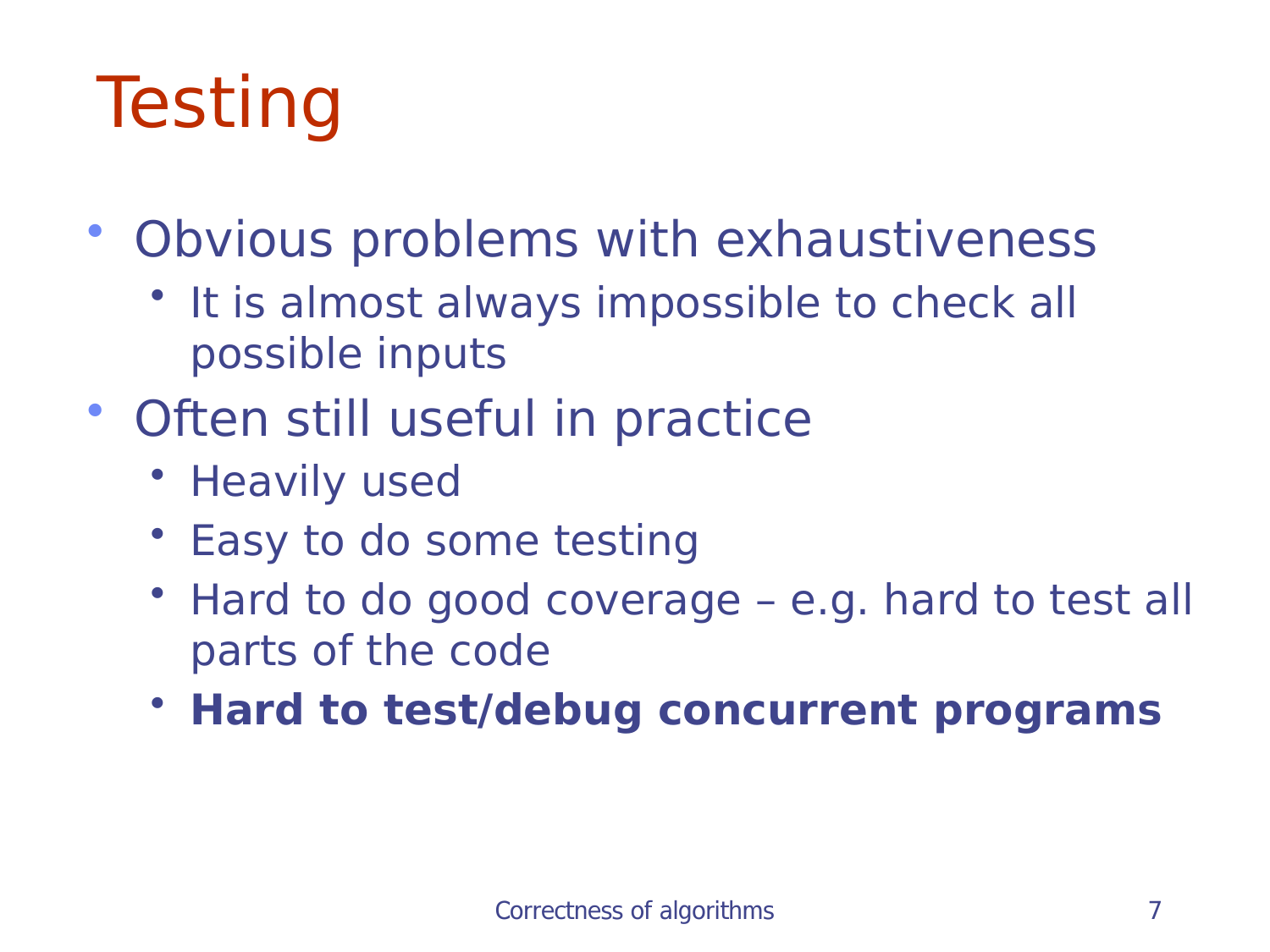

# Testing
Obvious problems with exhaustiveness
It is almost always impossible to check all possible inputs
Often still useful in practice
Heavily used
Easy to do some testing
Hard to do good coverage – e.g. hard to test all parts of the code
Hard to test/debug concurrent programs
Correctness of algorithms
7